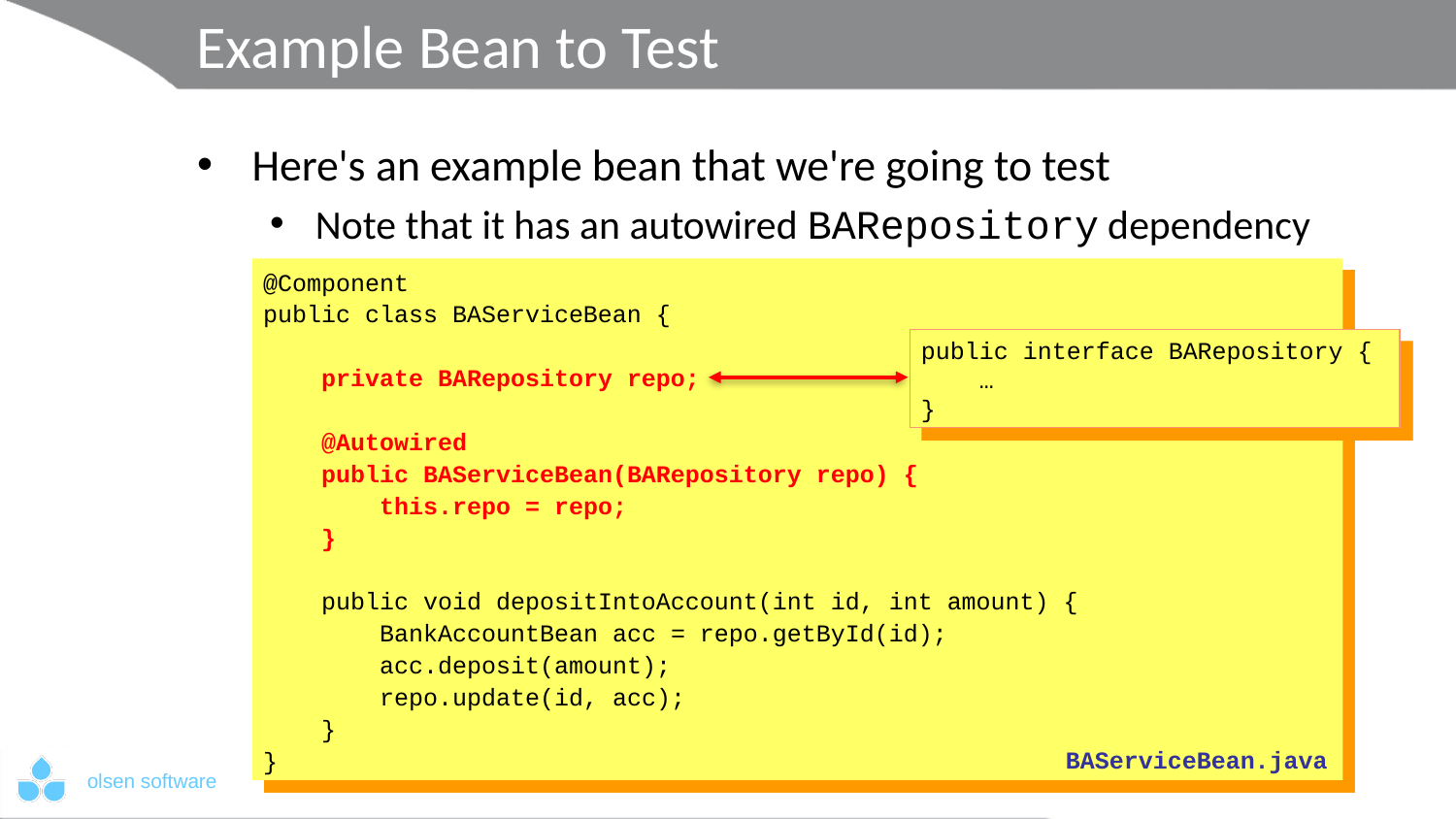

# Example Bean to Test
Here's an example bean that we're going to test
Note that it has an autowired BARepository dependency

@Component
public class BAServiceBean {

    private BARepository repo;

    @Autowired
    public BAServiceBean(BARepository repo) {
        this.repo = repo;
    }

    public void depositIntoAccount(int id, int amount) {
        BankAccountBean acc = repo.getById(id);
        acc.deposit(amount);
        repo.update(id, acc);
    }
}
public interface BARepository {
    …
}
BAServiceBean.java